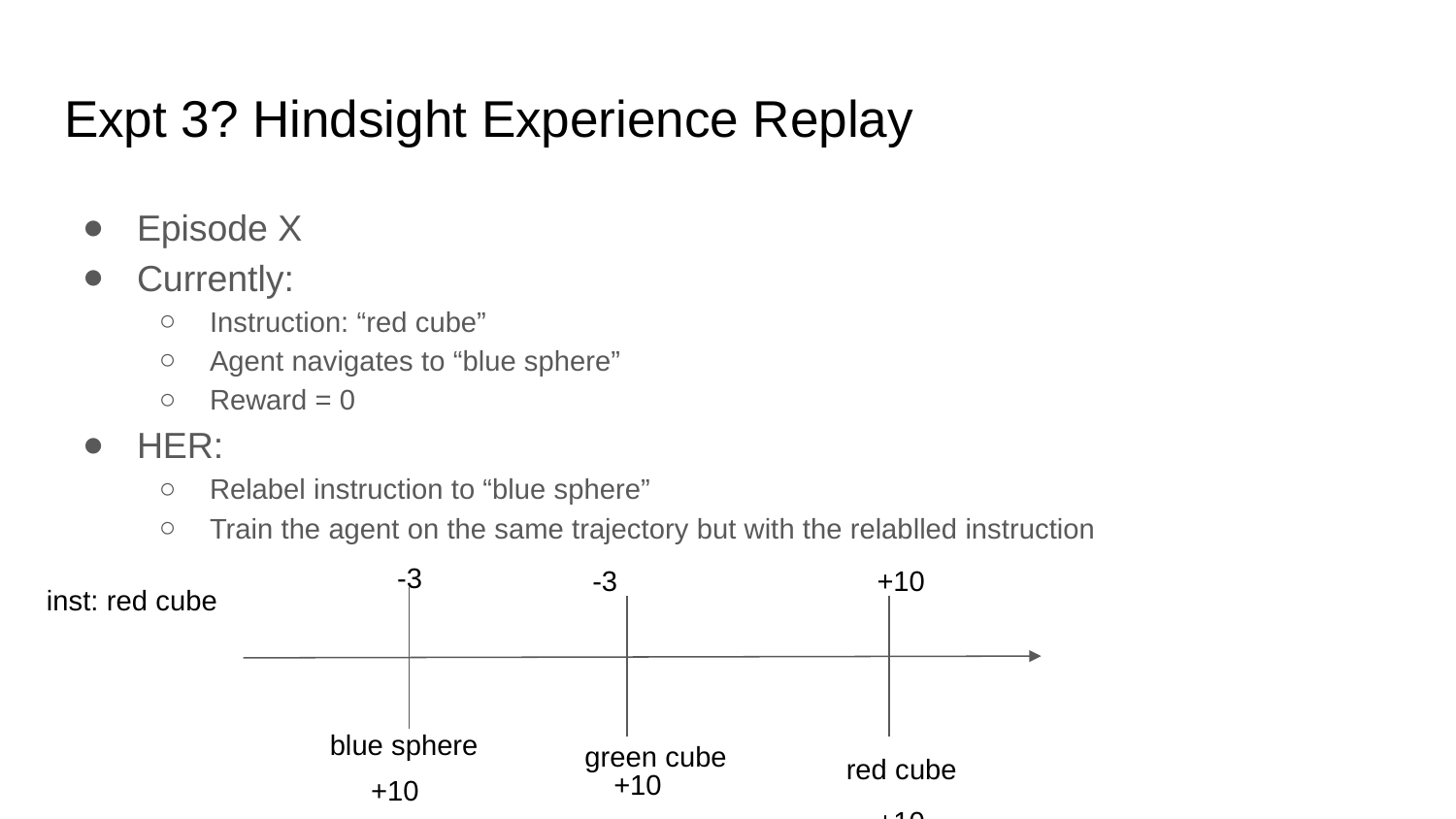

# Expt 3? Hindsight Experience Replay
Episode X
Currently:
Instruction: “red cube”
Agent navigates to “blue sphere”
Reward = 0
HER:
Relabel instruction to “blue sphere”
Train the agent on the same trajectory but with the relablled instruction
-3
-3
+10
inst: red cube
blue sphere
green cube
red cube
+10
+10
+10